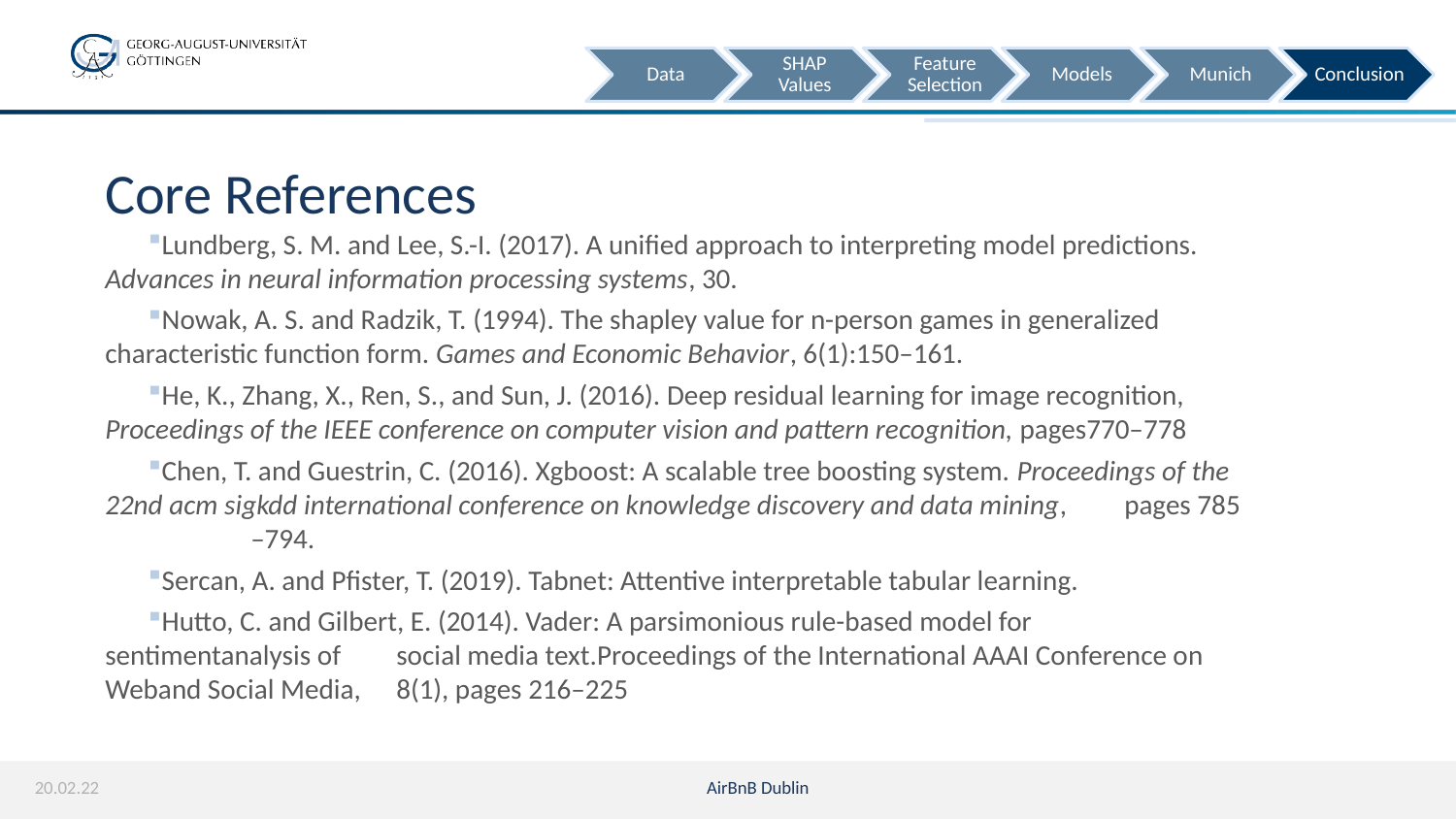

Data

SHAP Values

Feature Selection

Models

Munich

Conclusion
# Core References
Lundberg, S. M. and Lee, S.-I. (2017). A unified approach to interpreting model predictions. 	Advances in neural information processing systems, 30.
Nowak, A. S. and Radzik, T. (1994). The shapley value for n-person games in generalized 	characteristic function form. Games and Economic Behavior, 6(1):150–161.
He, K., Zhang, X., Ren, S., and Sun, J. (2016). Deep residual learning for image recognition, 	Proceedings of the IEEE conference on computer vision and pattern recognition, pages770–778
Chen, T. and Guestrin, C. (2016). Xgboost: A scalable tree boosting system. Proceedings of the 	22nd acm sigkdd international conference on knowledge discovery and data mining, 	pages 785		–794.
Sercan, A. and Pfister, T. (2019). Tabnet: Attentive interpretable tabular learning.
Hutto, C. and Gilbert, E. (2014). Vader: A parsimonious rule-based model for 	sentimentanalysis of 	social media text.Proceedings of the International AAAI Conference on 	Weband Social Media, 	8(1), pages 216–225
20.02.22
AirBnB Dublin